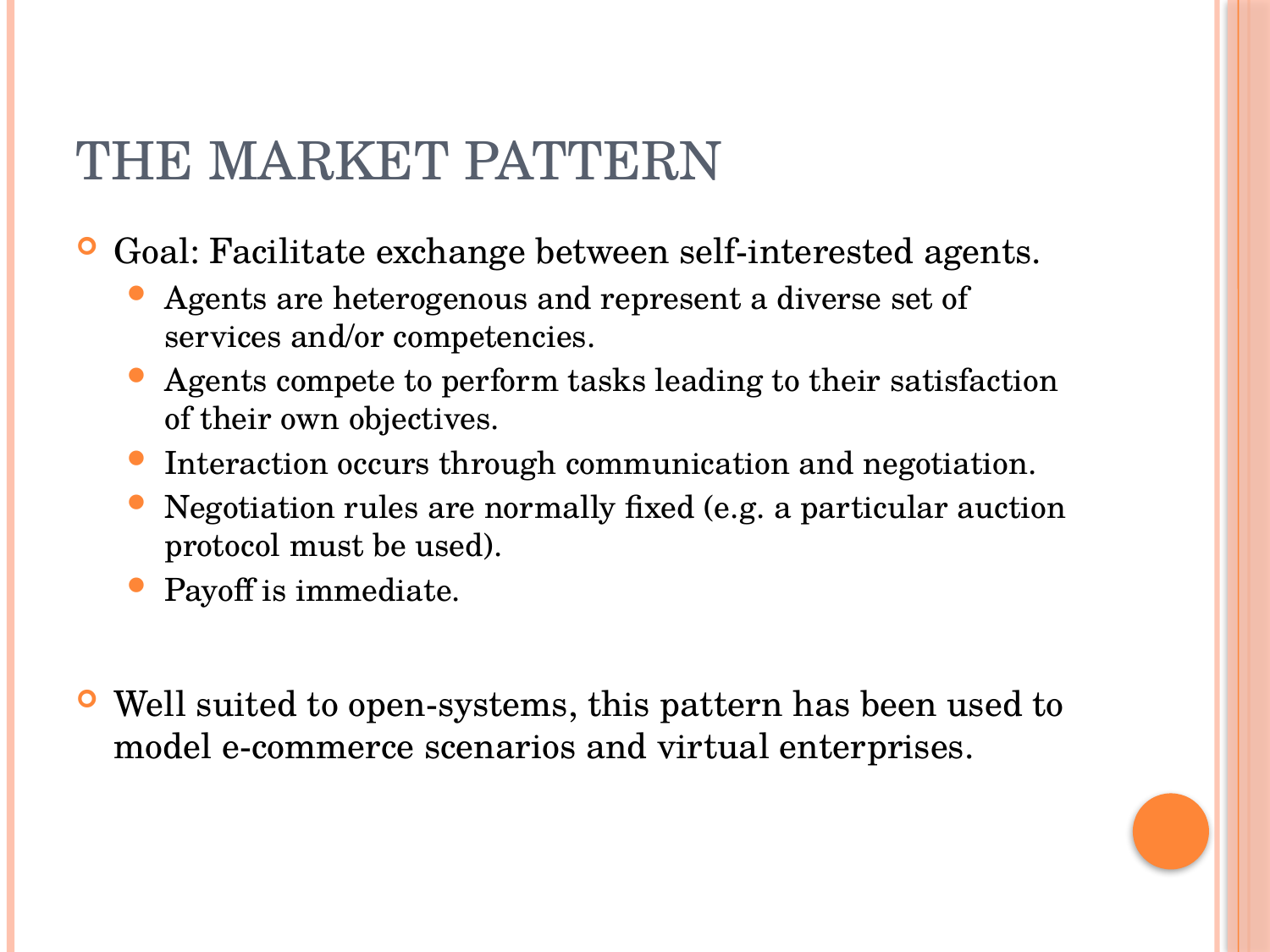

# The Market Pattern
Goal: Facilitate exchange between self-interested agents.
Agents are heterogenous and represent a diverse set of services and/or competencies.
Agents compete to perform tasks leading to their satisfaction of their own objectives.
Interaction occurs through communication and negotiation.
Negotiation rules are normally fixed (e.g. a particular auction protocol must be used).
Payoff is immediate.

Well suited to open-systems, this pattern has been used to model e-commerce scenarios and virtual enterprises.